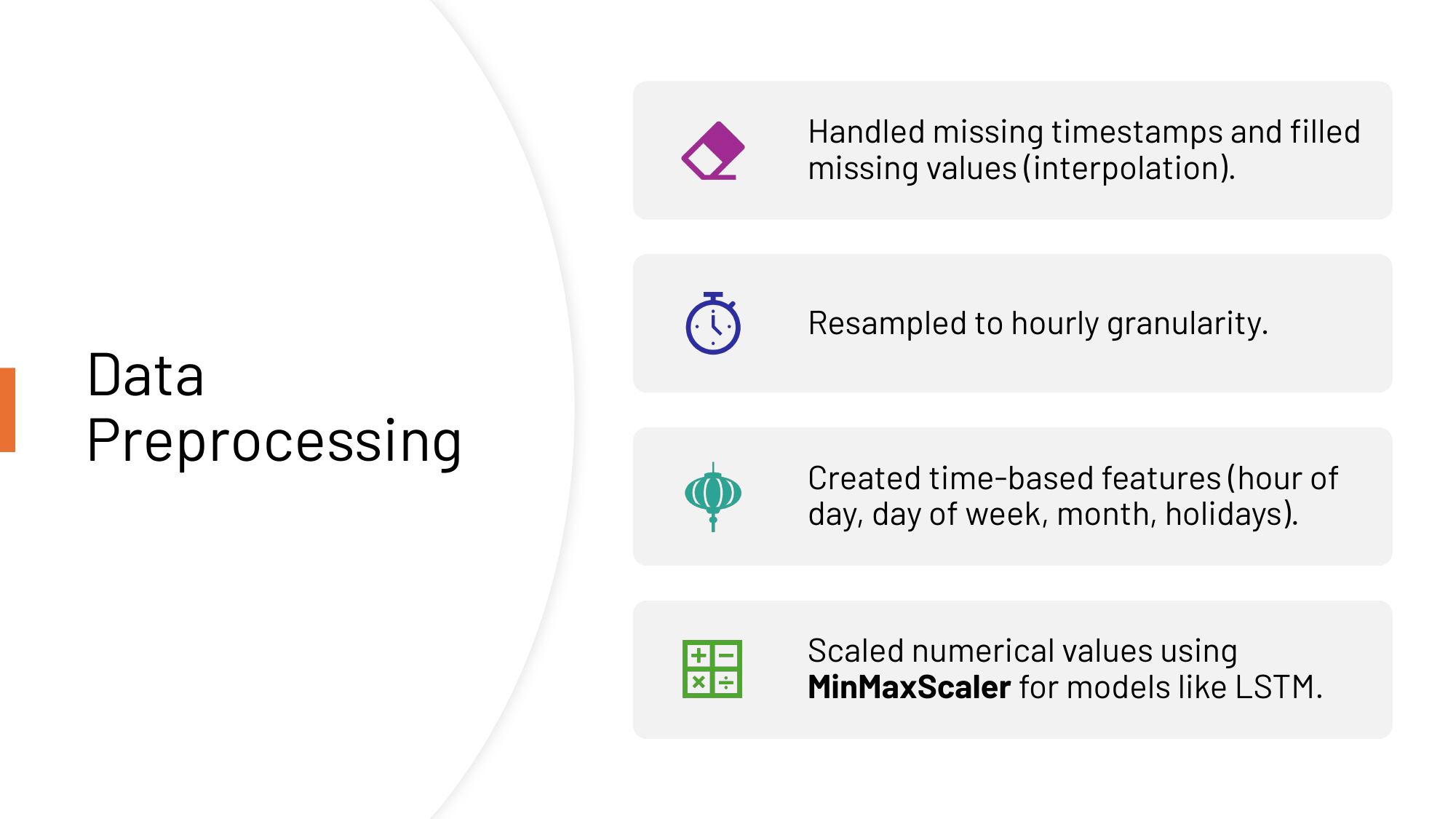

Handled missing timestamps and filled missing values (interpolation).
Resampled to hourly granularity.
Created time-based features (hour of day, day of week, month, holidays).
Scaled numerical values using MinMaxScaler for models like LSTM.
# Data Preprocessing